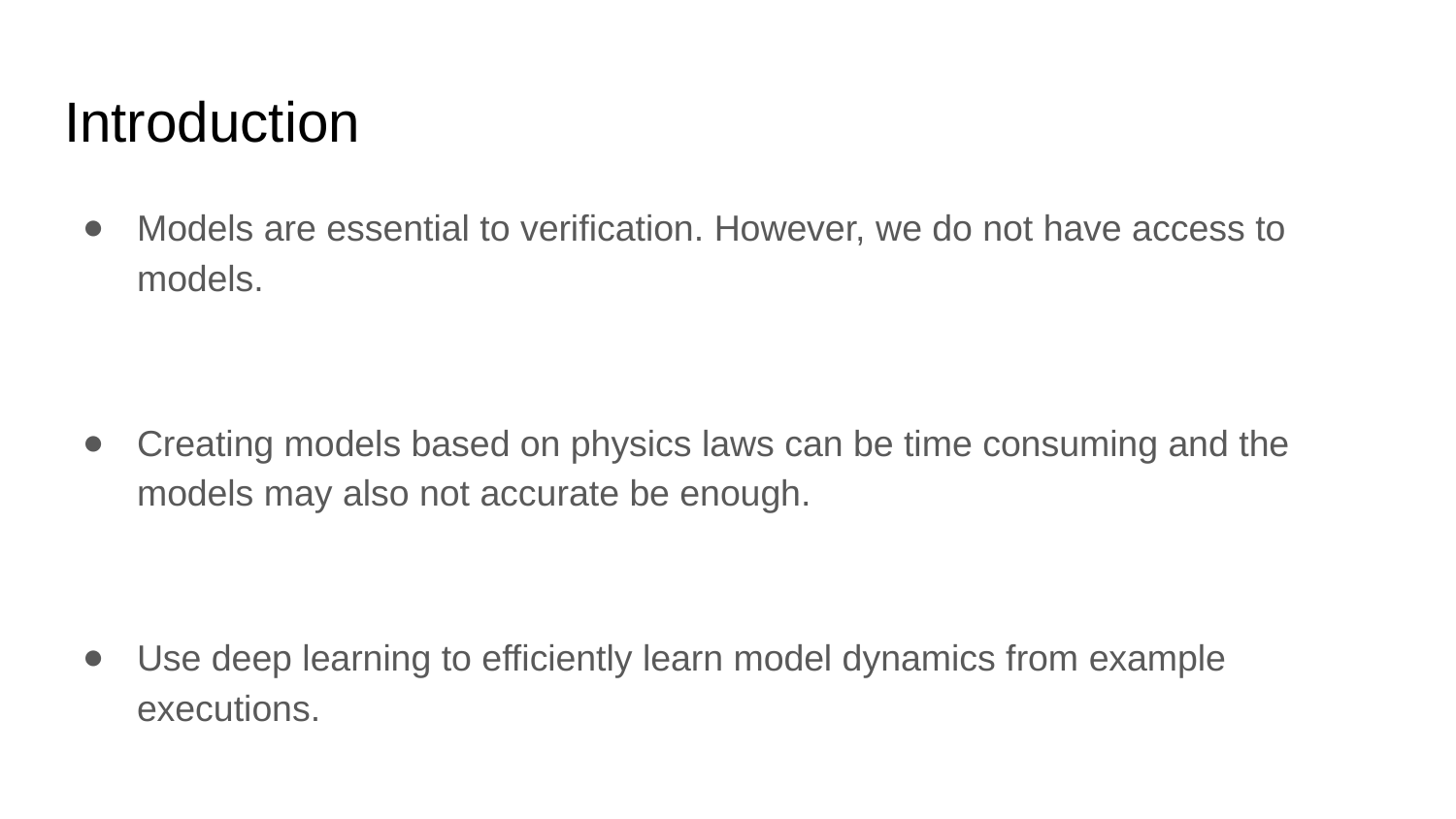

# Introduction
Models are essential to verification. However, we do not have access to models.

Creating models based on physics laws can be time consuming and the models may also not accurate be enough.

Use deep learning to efficiently learn model dynamics from example executions.